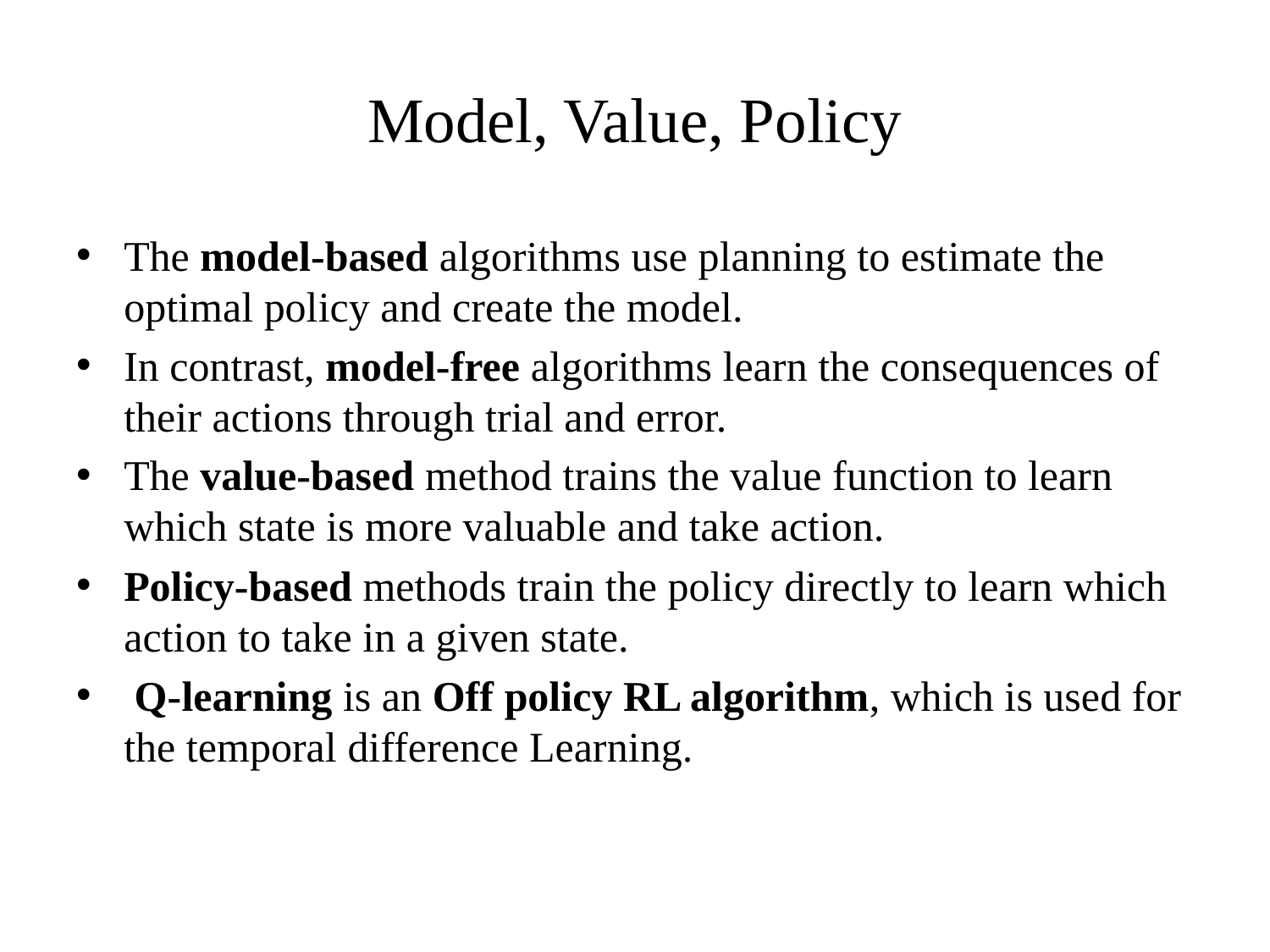

# Model, Value, Policy
The model-based algorithms use planning to estimate the optimal policy and create the model.
In contrast, model-free algorithms learn the consequences of their actions through trial and error.
The value-based method trains the value function to learn which state is more valuable and take action.
Policy-based methods train the policy directly to learn which action to take in a given state.
 Q-learning is an Off policy RL algorithm, which is used for the temporal difference Learning.